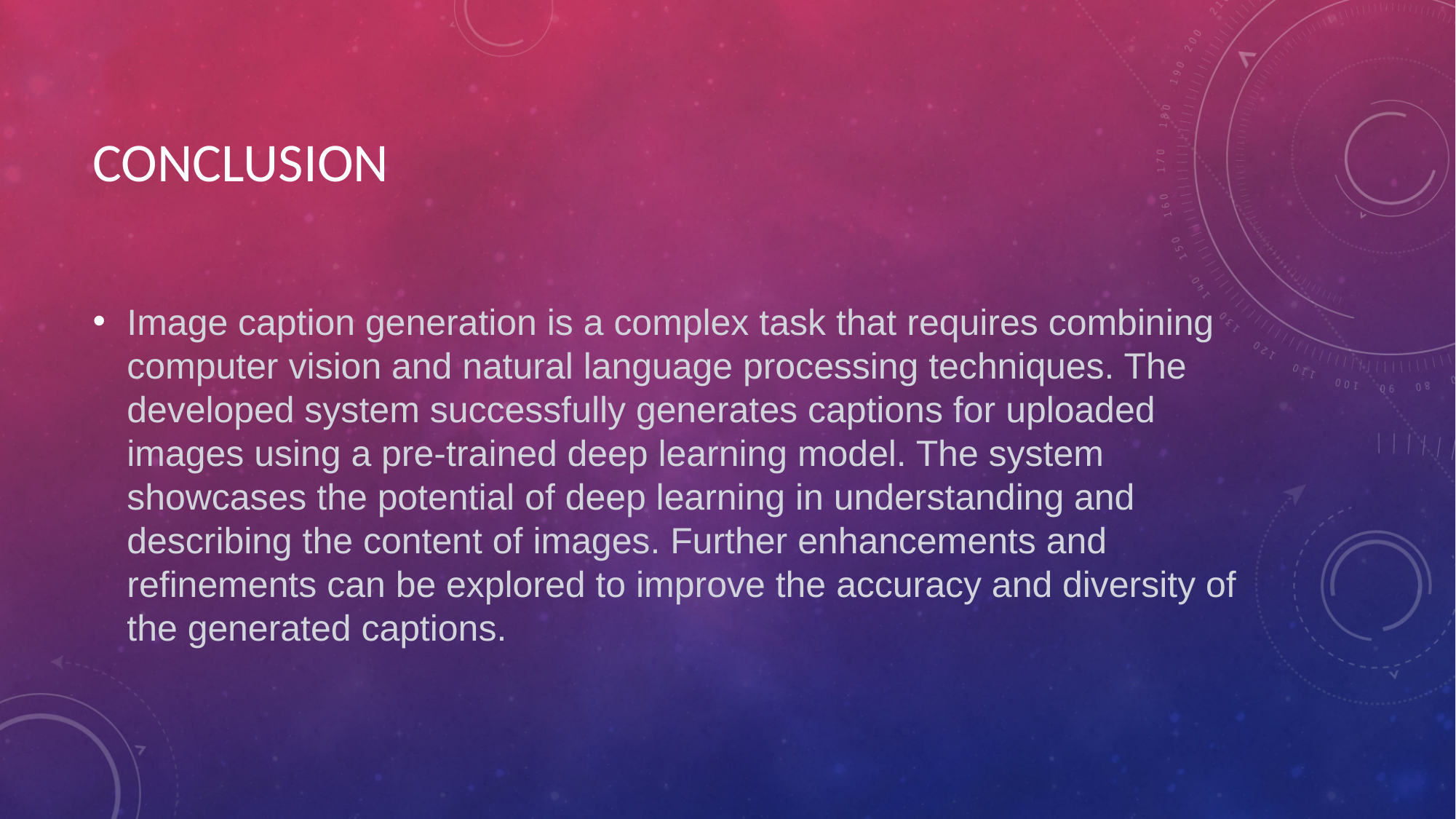

# CONCLUSION
Image caption generation is a complex task that requires combining computer vision and natural language processing techniques. The developed system successfully generates captions for uploaded images using a pre-trained deep learning model. The system showcases the potential of deep learning in understanding and describing the content of images. Further enhancements and refinements can be explored to improve the accuracy and diversity of the generated captions.